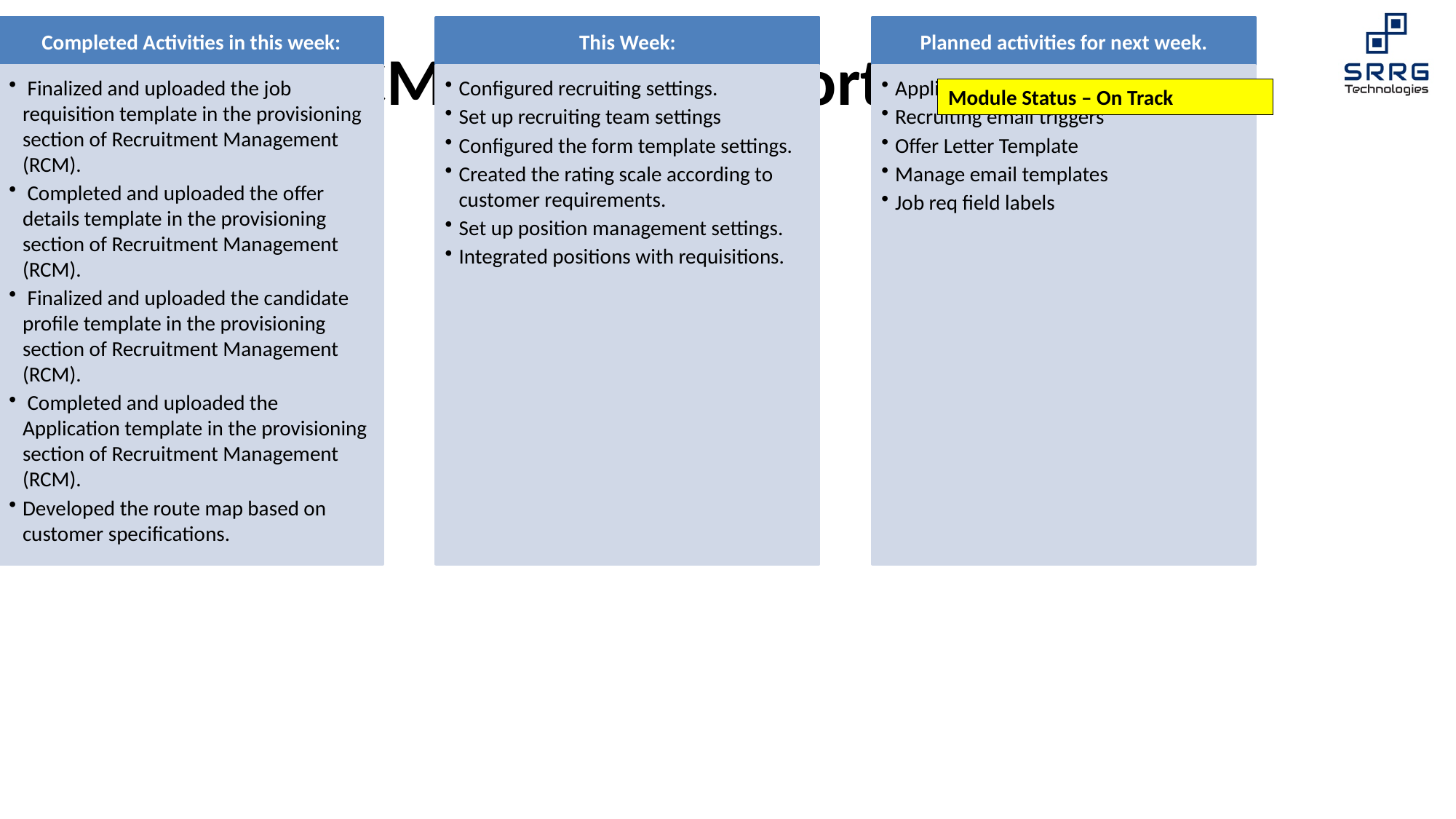

# RCM – Status Report
Module Status – On Track
Completed Activities in this week:
 Finalized and uploaded the job requisition template in the provisioning section of Recruitment Management (RCM).
 Completed and uploaded the offer details template in the provisioning section of Recruitment Management (RCM).
 Finalized and uploaded the candidate profile template in the provisioning section of Recruitment Management (RCM).
 Completed and uploaded the Application template in the provisioning section of Recruitment Management (RCM).
Developed the route map based on customer specifications.
This Week:
Configured recruiting settings.
Set up recruiting team settings
Configured the form template settings.
Created the rating scale according to customer requirements.
Set up position management settings.
Integrated positions with requisitions.

Planned activities for next week.
Application Field labels
Recruiting email triggers
Offer Letter Template
Manage email templates
Job req field labels